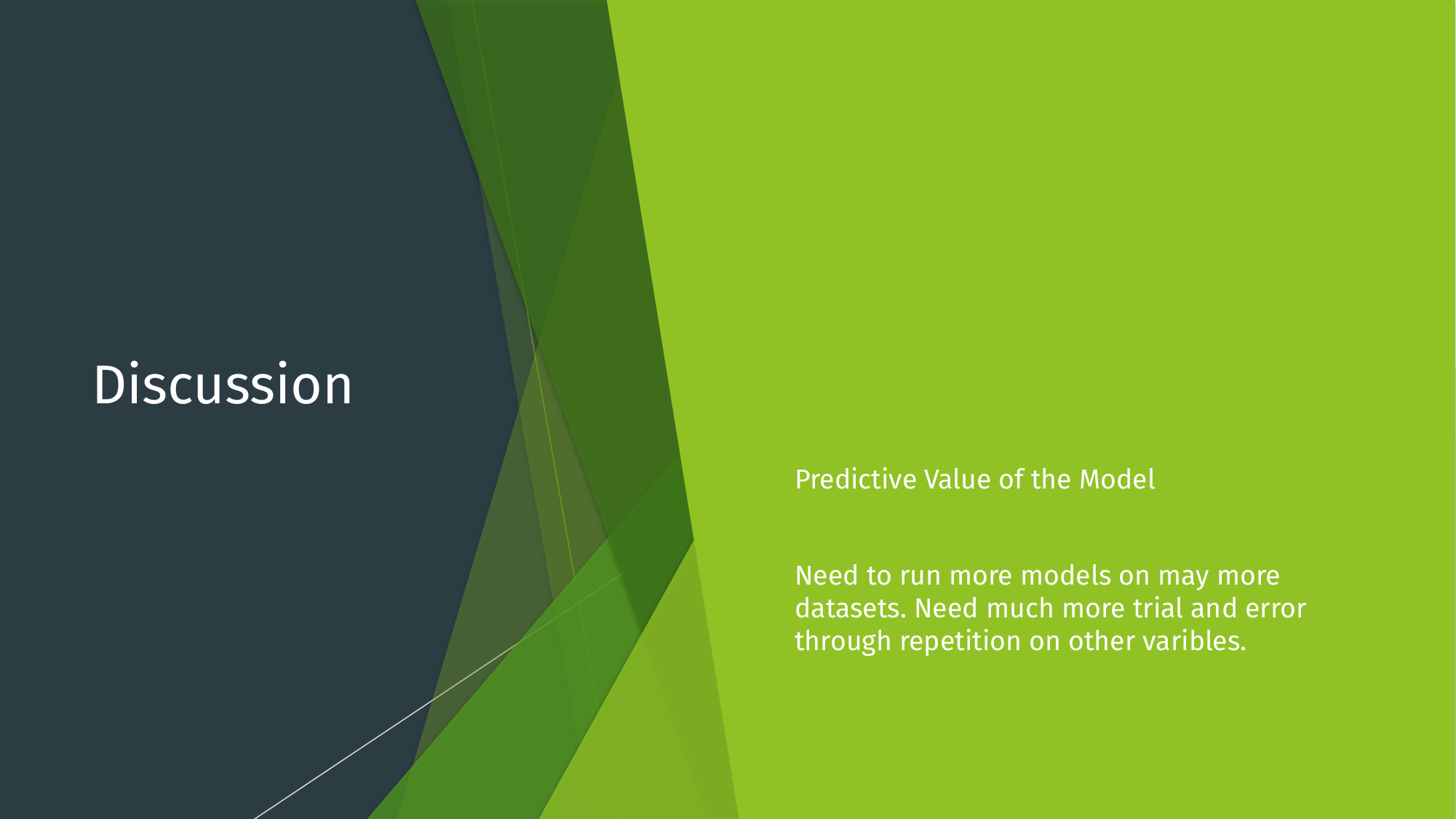

# Discussion

Predictive Value of the Model

Need to run more models on may more datasets. Need much more trial and error through repetition on other varibles.